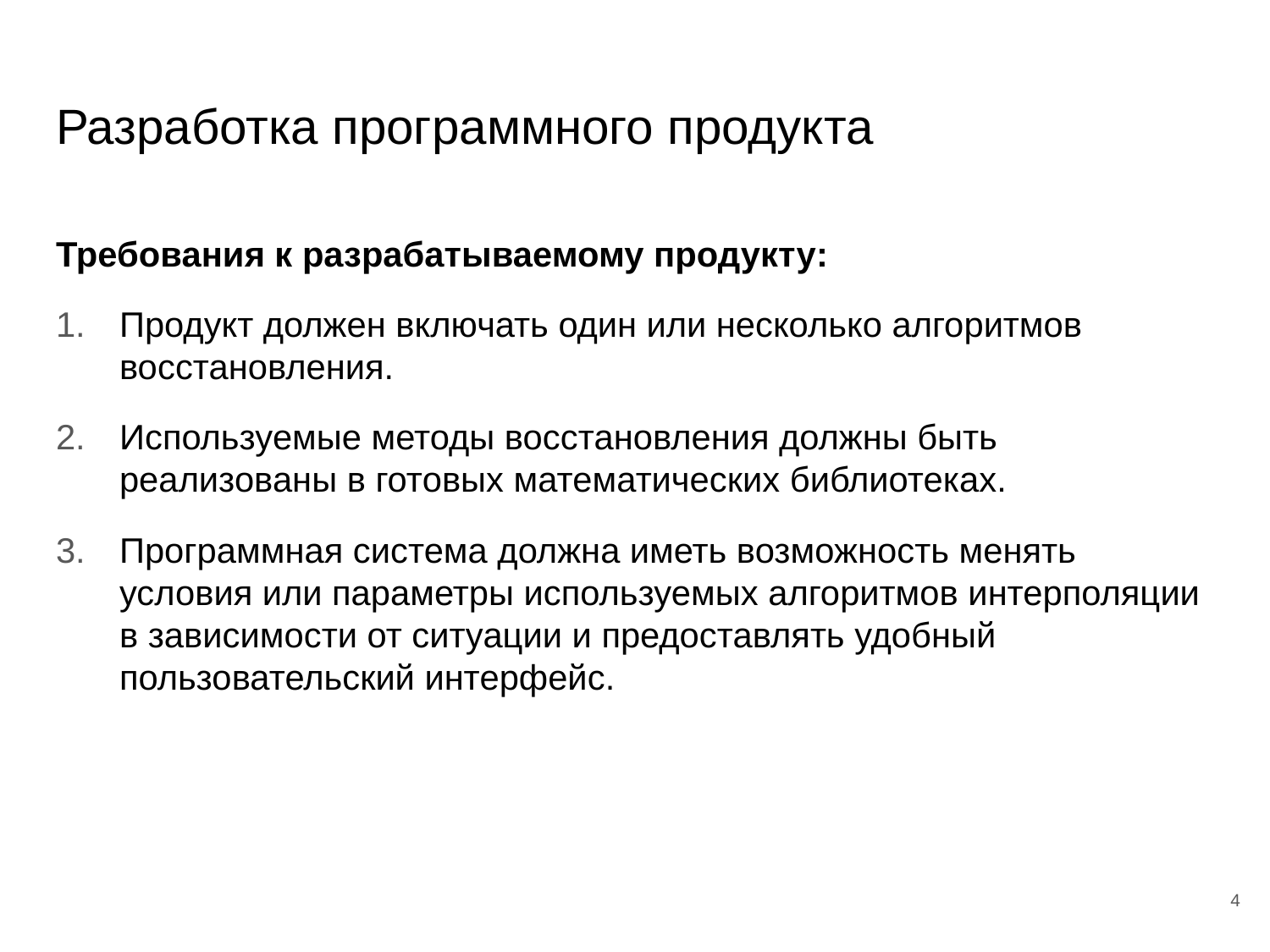

# Разработка программного продукта
Требования к разрабатываемому продукту:
Продукт должен включать один или несколько алгоритмов восстановления.
Используемые методы восстановления должны быть реализованы в готовых математических библиотеках.
Программная система должна иметь возможность менять условия или параметры используемых алгоритмов интерполяции в зависимости от ситуации и предоставлять удобный пользовательский интерфейс.

4